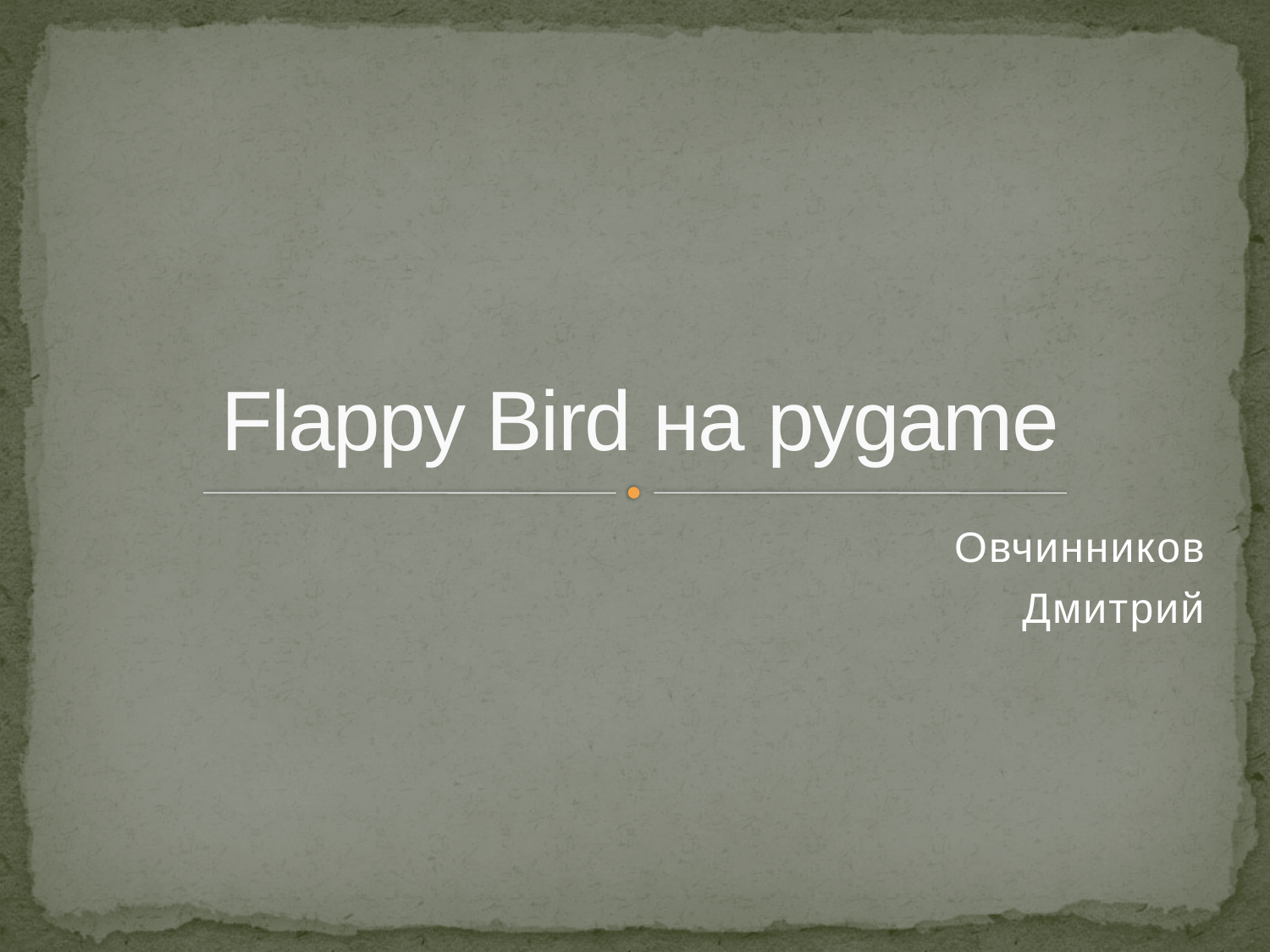

# Flappy Bird на pygame
Овчинников
Дмитрий